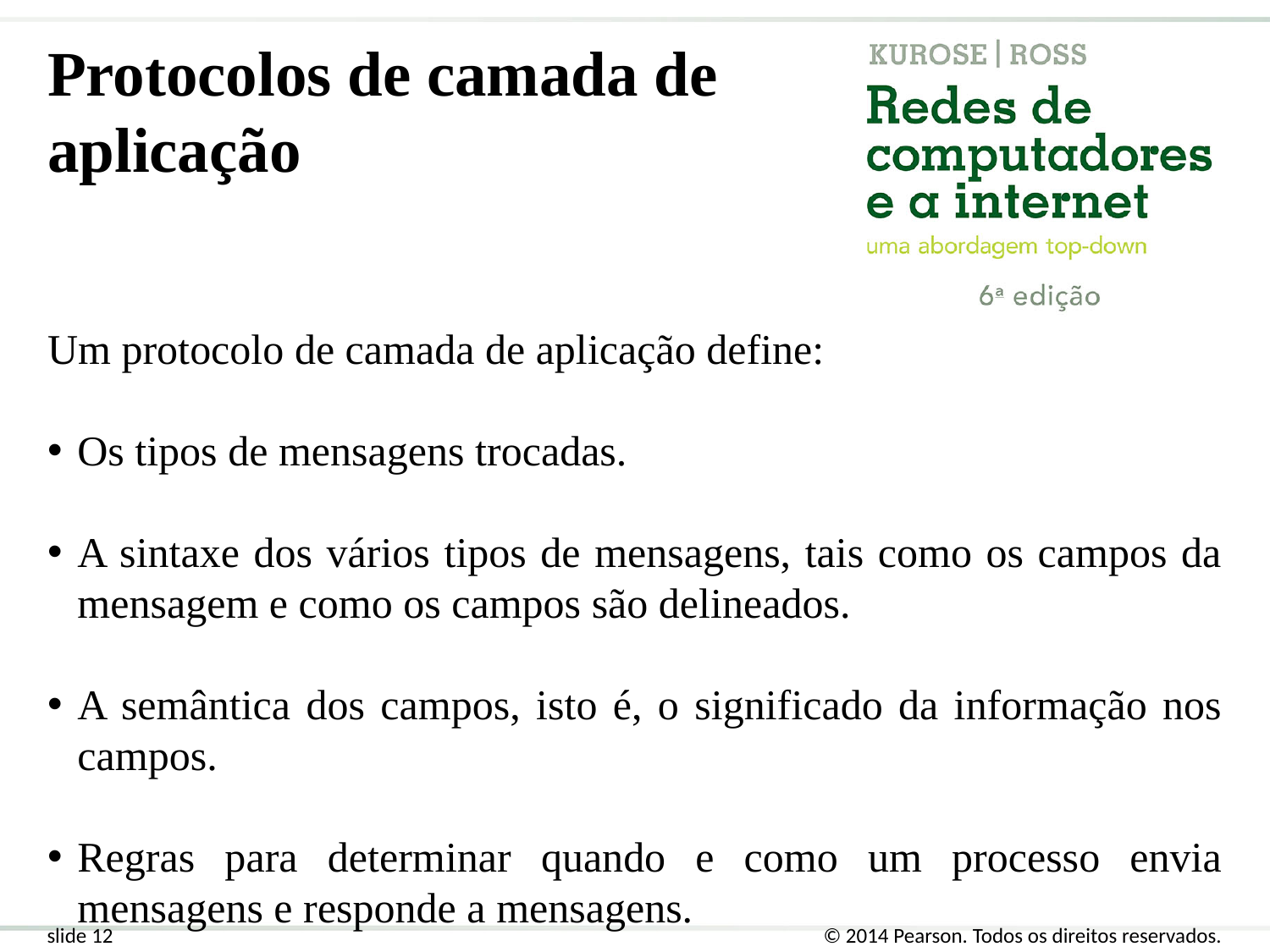

Protocolos de camada de aplicação
Um protocolo de camada de aplicação define:

Os tipos de mensagens trocadas.

A sintaxe dos vários tipos de mensagens, tais como os campos da mensagem e como os campos são delineados.

A semântica dos campos, isto é, o significado da informação nos campos.

Regras para determinar quando e como um processo envia mensagens e responde a mensagens.